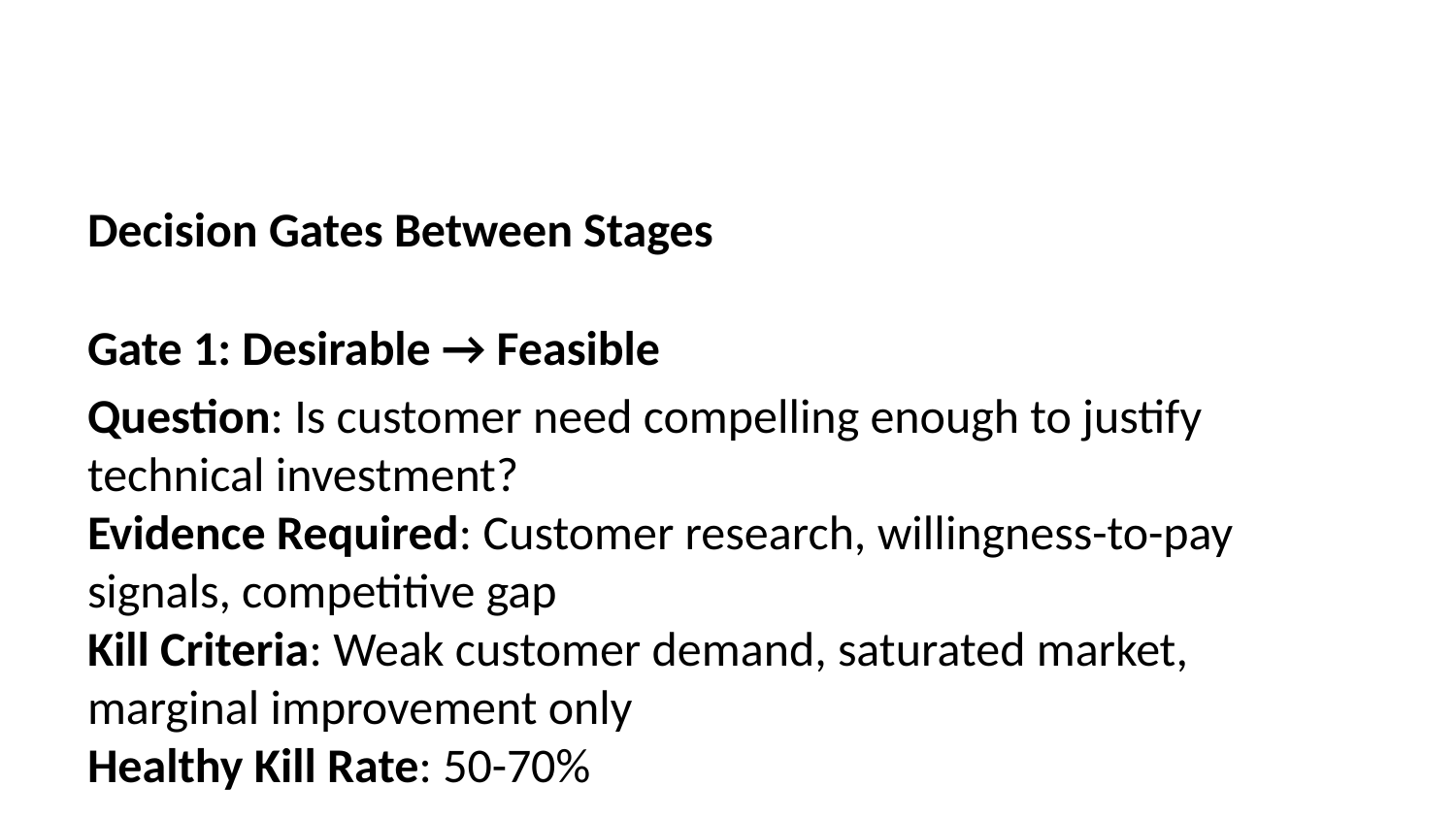

Decision Gates Between Stages
Gate 1: Desirable → Feasible
Question: Is customer need compelling enough to justify technical investment?
Evidence Required: Customer research, willingness-to-pay signals, competitive gap
Kill Criteria: Weak customer demand, saturated market, marginal improvement only
Healthy Kill Rate: 50-70%
Gate 2: Feasible → Viable
Question: Is technical solution viable enough to test business model?
Evidence Required: Working prototype, acceptable resource requirements, no insurmountable barriers
Kill Criteria: Technical dead-end, cost-prohibitive, timeline unacceptable
Healthy Kill Rate: 30-40%
Gate 3: Viable → Scalable
Question: Is business model validated enough to scale?
Evidence Required: Positive unit economics, product-market fit confirmed, repeatable sales motion
Kill Criteria: Poor unit economics, can't achieve acceptable margins, market too small
Healthy Kill Rate: 30-50% (pivot or kill)
Gate 4: Scalable → Adaptable
Question: Has scale been achieved to justify platform investment?
Evidence Required: Meaningful revenue/user base, operational excellence demonstrated, growth trajectory clear
Kill Criteria: Can't achieve sustainable scale, operational complexity unmanageable
Healthy Kill Rate: 10-20%